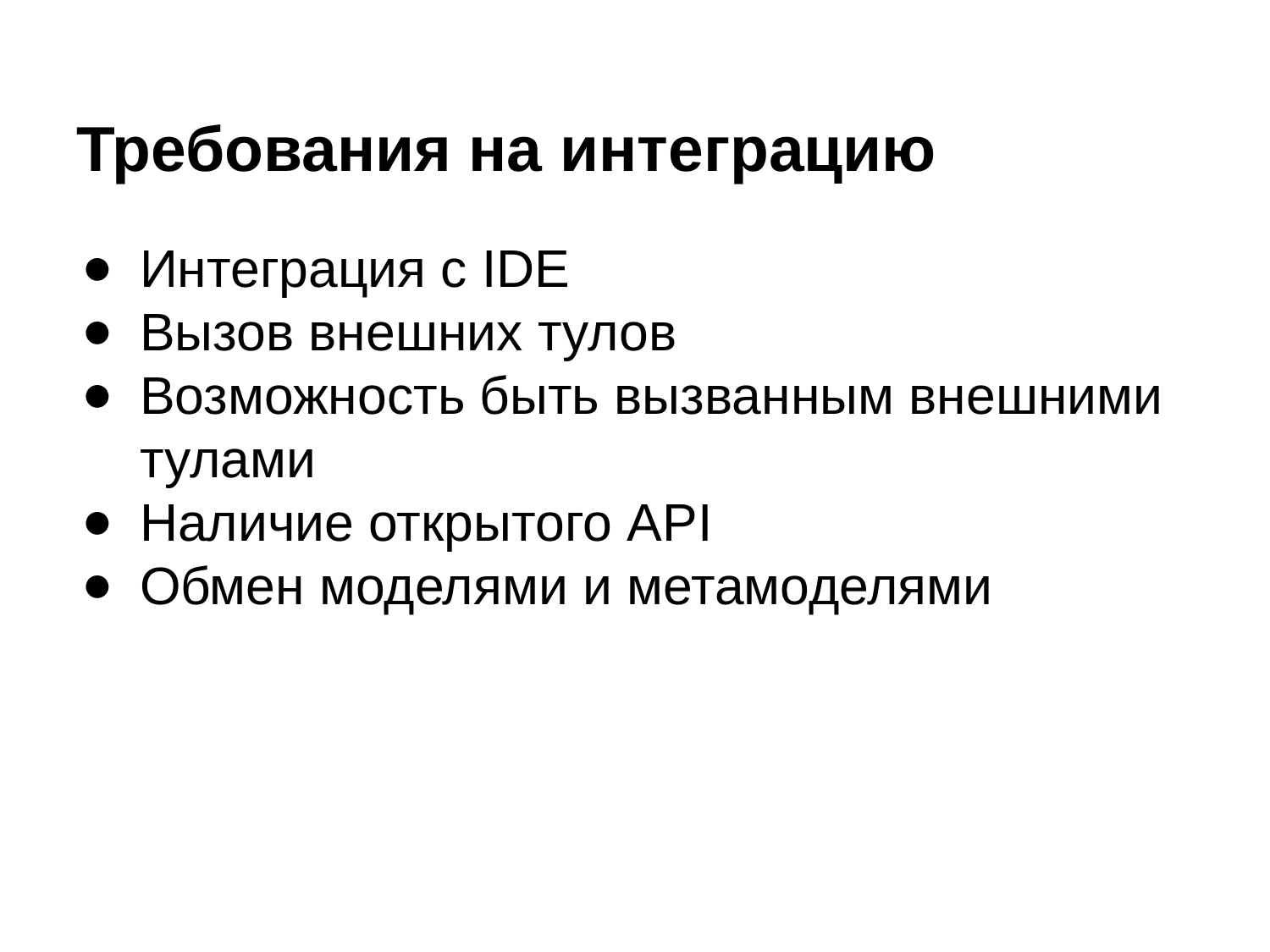

# Требования на интеграцию
Интеграция с IDE
Вызов внешних тулов
Возможность быть вызванным внешними тулами
Наличие открытого API
Обмен моделями и метамоделями